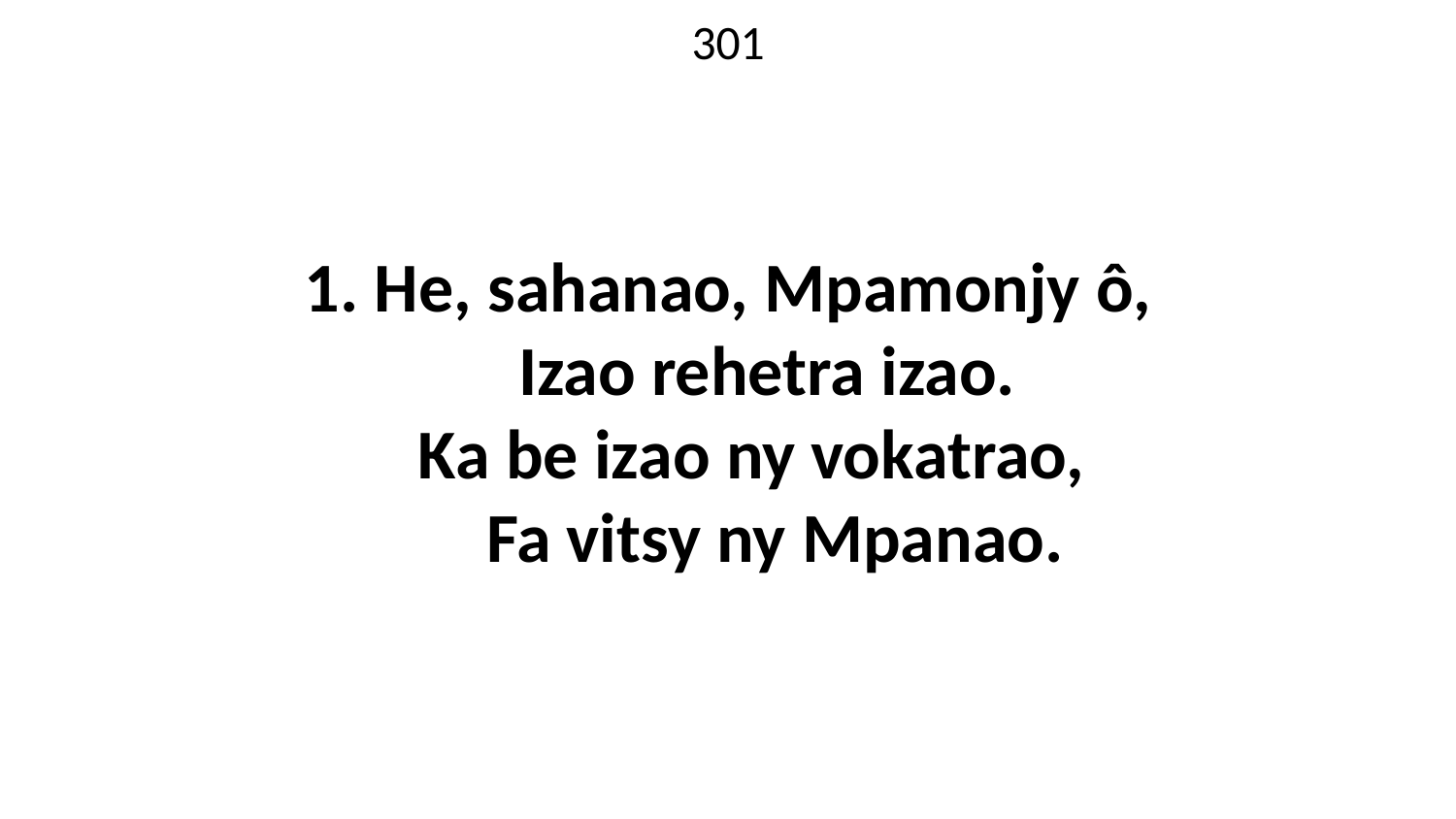

# 301 1. He, sahanao, Mpamonjy ô, Izao rehetra izao. Ka be izao ny vokatrao, Fa vitsy ny Mpanao.